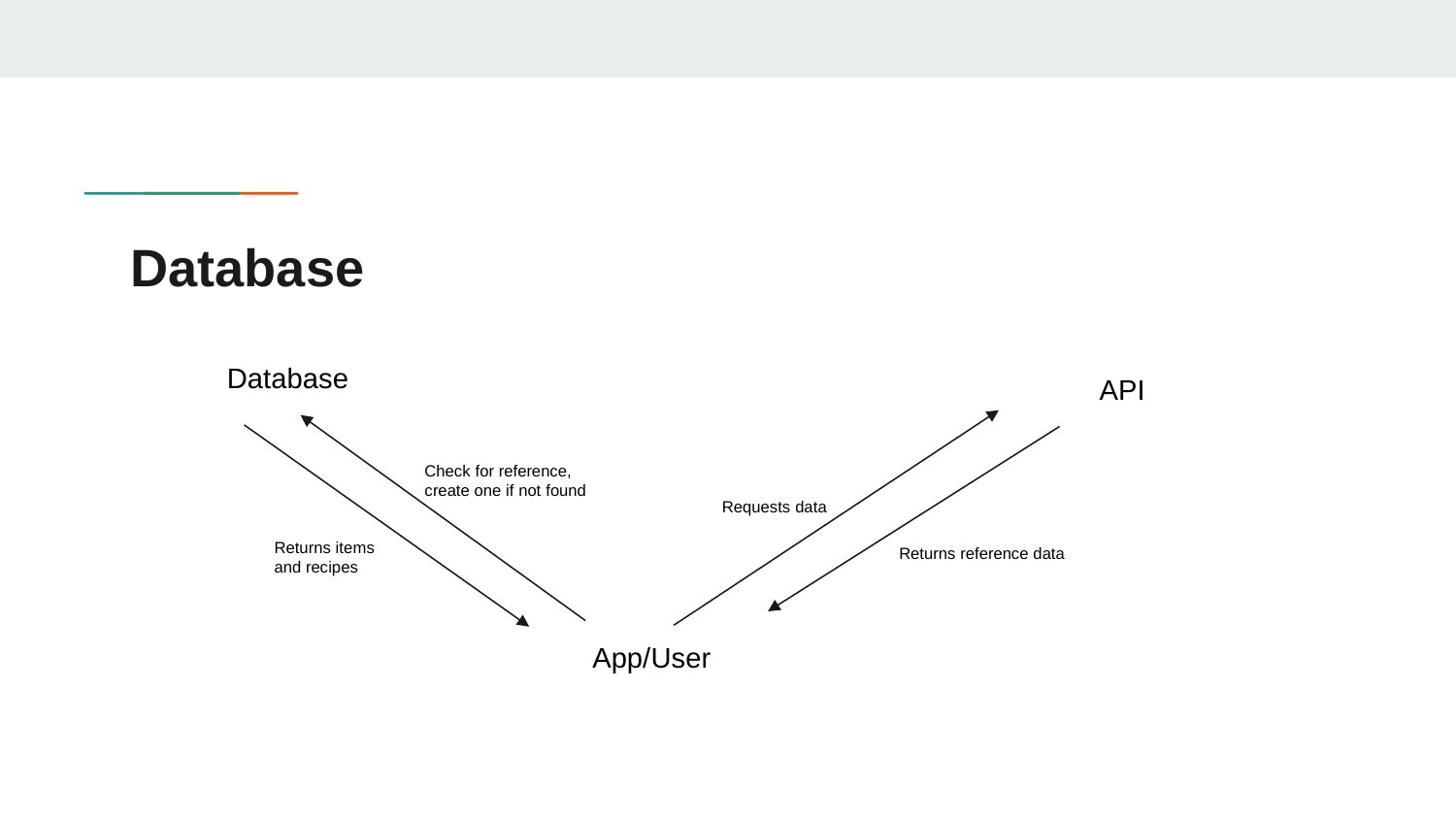

# Database
Database
API
Check for reference, create one if not found
Requests data
Returns items and recipes
Returns reference data
App/User